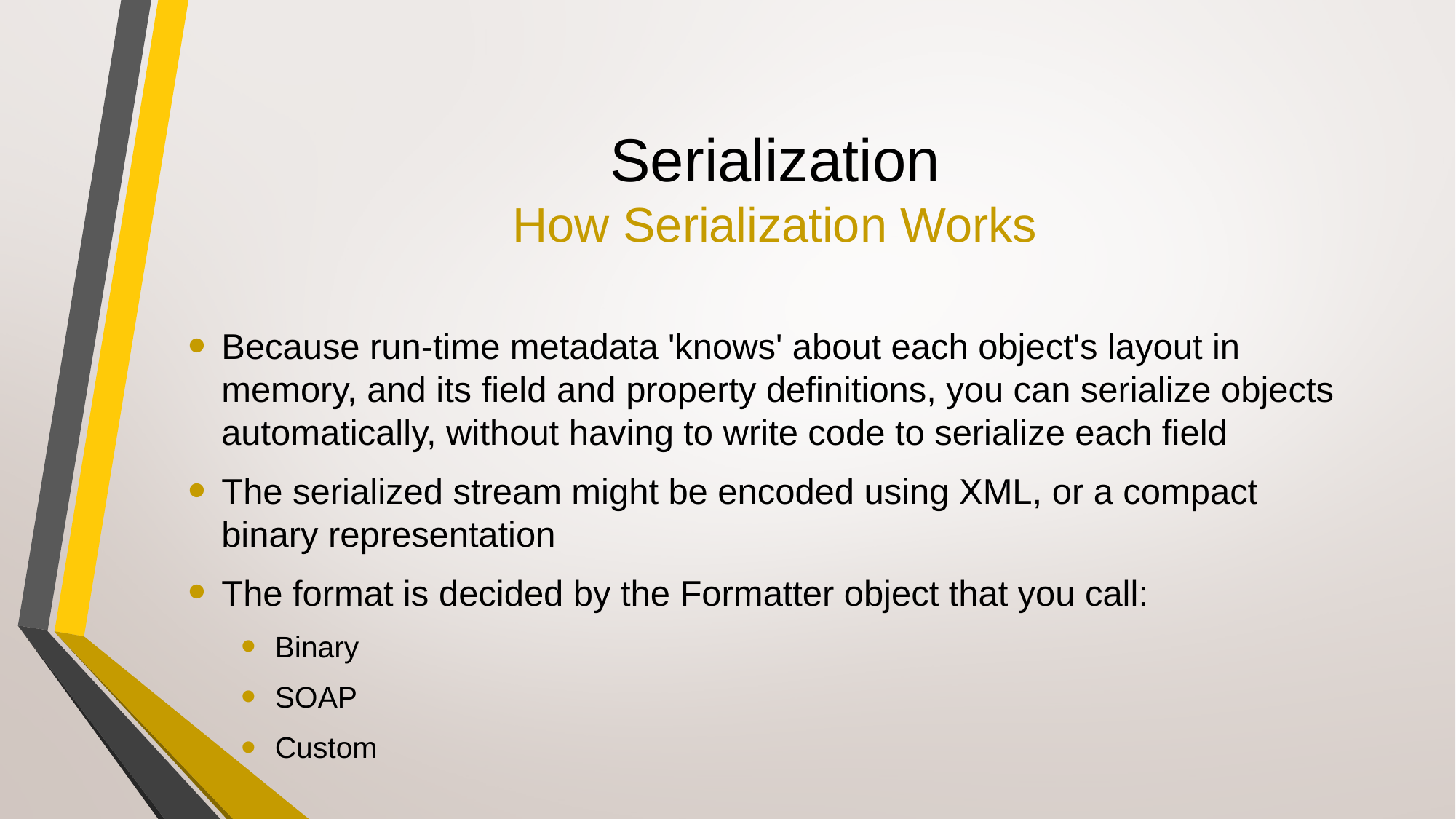

# Serialization How Serialization Works
Because run-time metadata 'knows' about each object's layout in memory, and its field and property definitions, you can serialize objects automatically, without having to write code to serialize each field
The serialized stream might be encoded using XML, or a compact binary representation
The format is decided by the Formatter object that you call:
Binary
SOAP
Custom